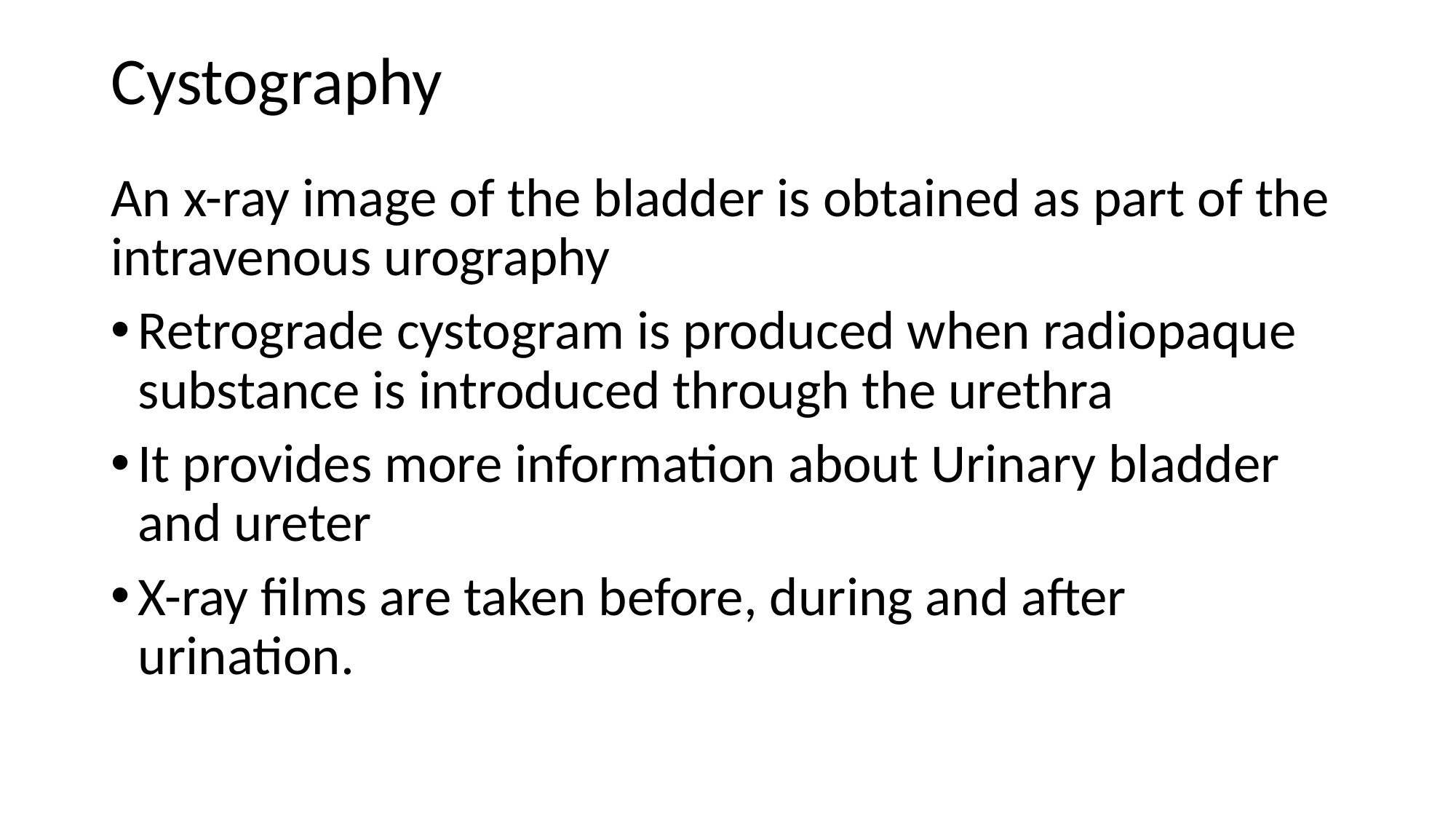

# Cystography
An x-ray image of the bladder is obtained as part of the intravenous urography
Retrograde cystogram is produced when radiopaque substance is introduced through the urethra
It provides more information about Urinary bladder and ureter
X-ray films are taken before, during and after urination.